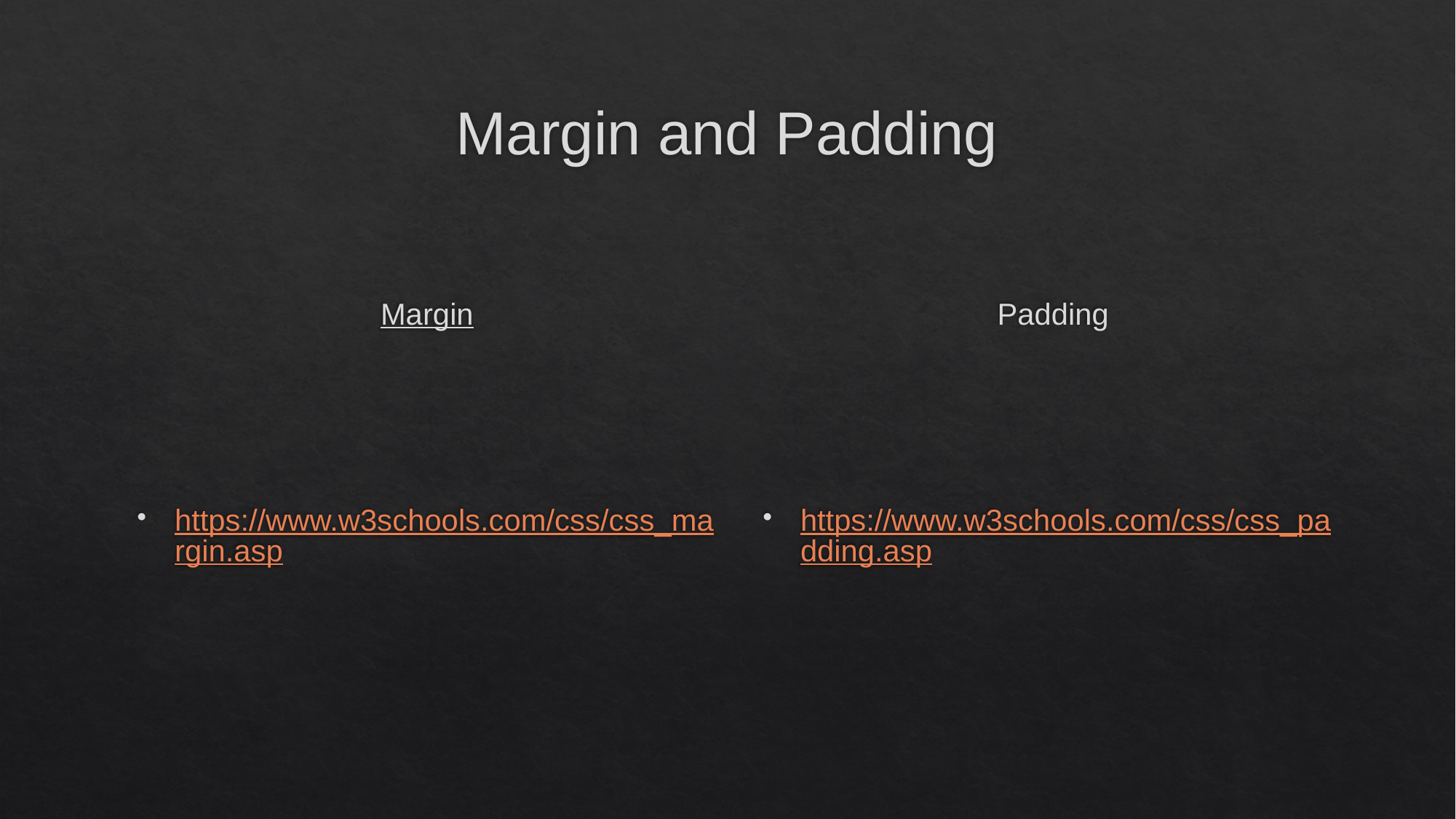

# Margin and Padding
Margin

https://www.w3schools.com/css/css_margin.asp
Padding

https://www.w3schools.com/css/css_padding.asp